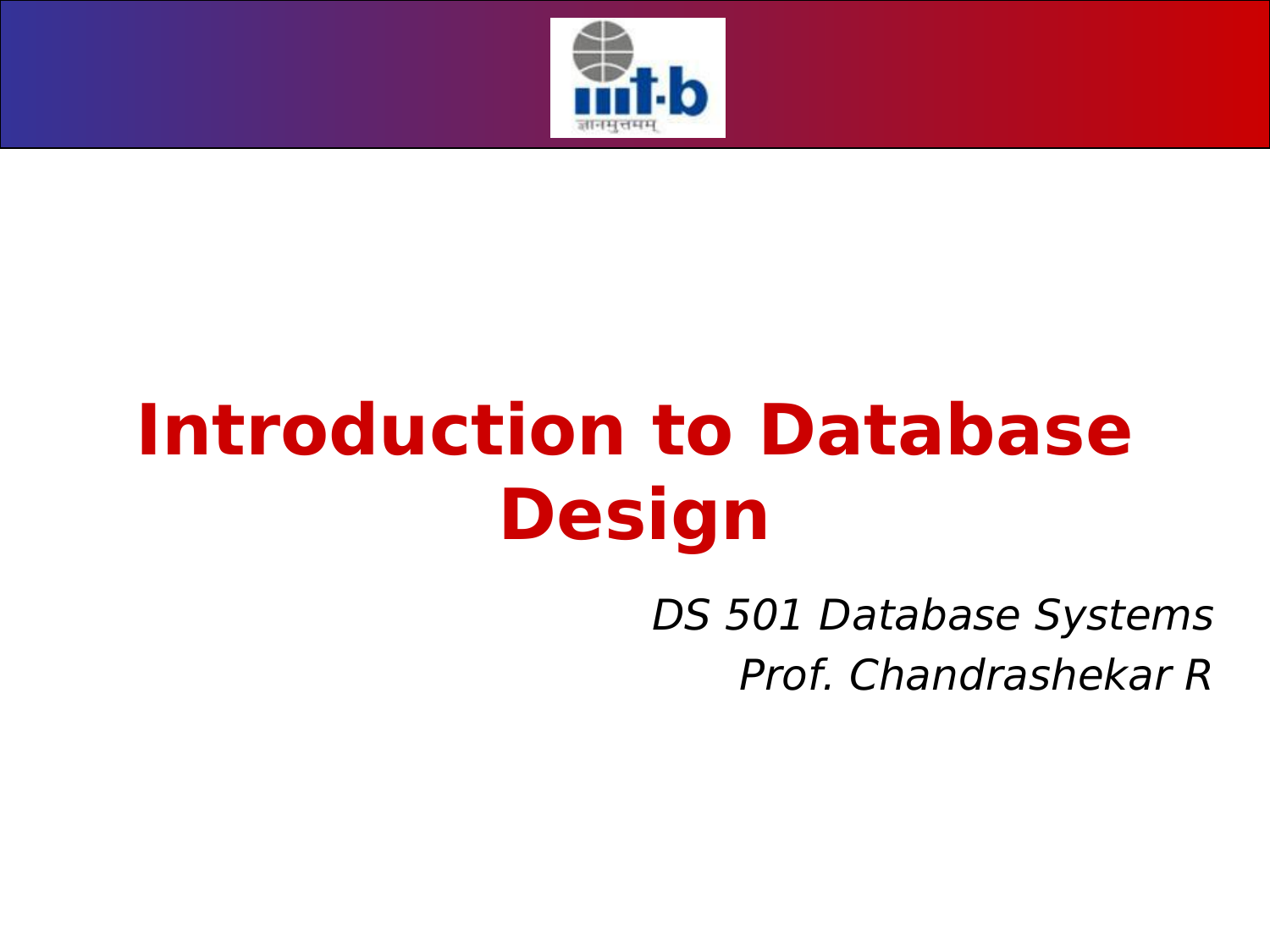

# Introduction to Database Design
DS 501 Database Systems
Prof. Chandrashekar R